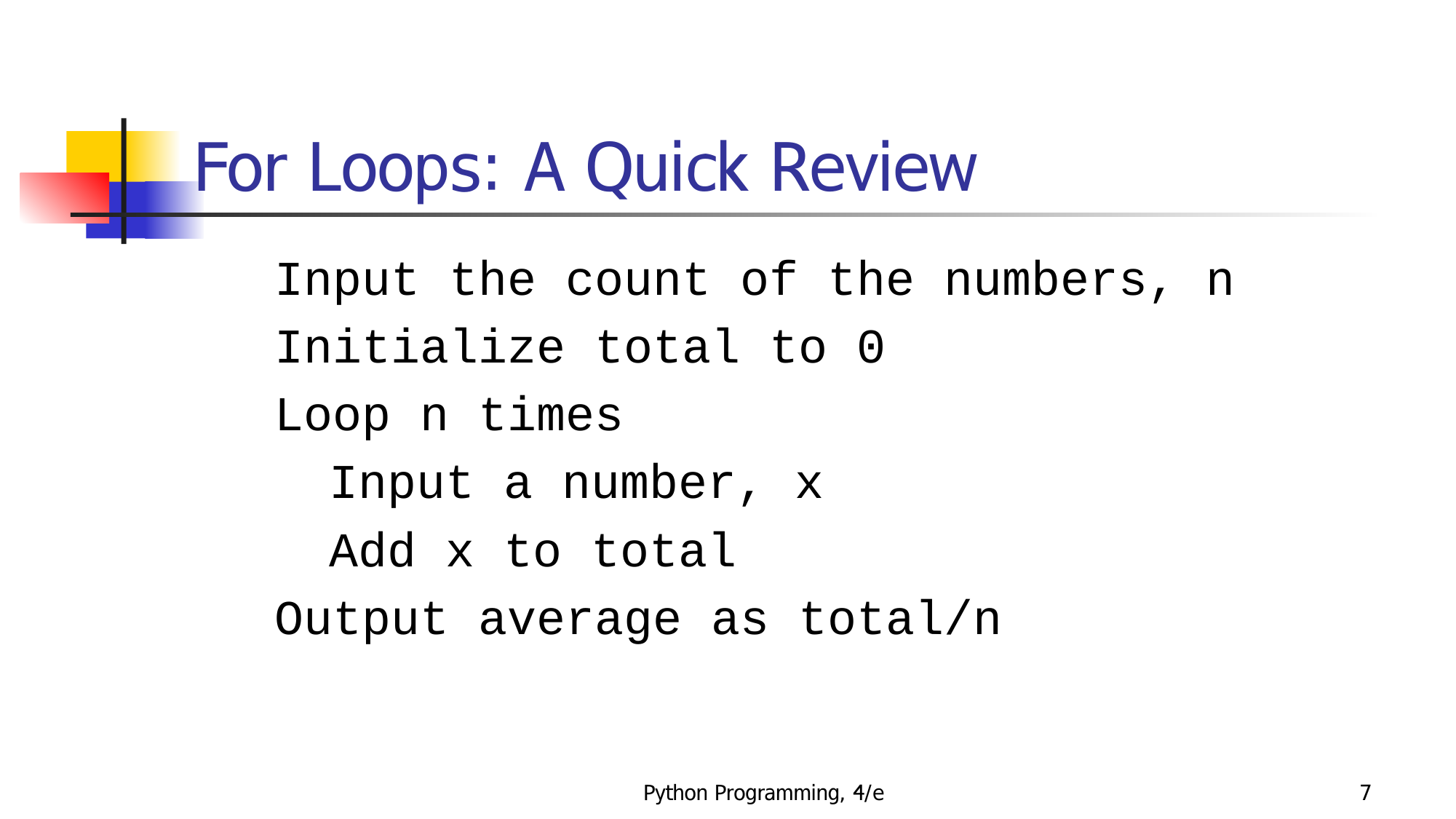

# For Loops: A Quick Review
Input the count of the numbers, n
Initialize total to 0
Loop n times
Input a number, x
Add x to total
Output average as total/n
Python Programming, 4/e
7